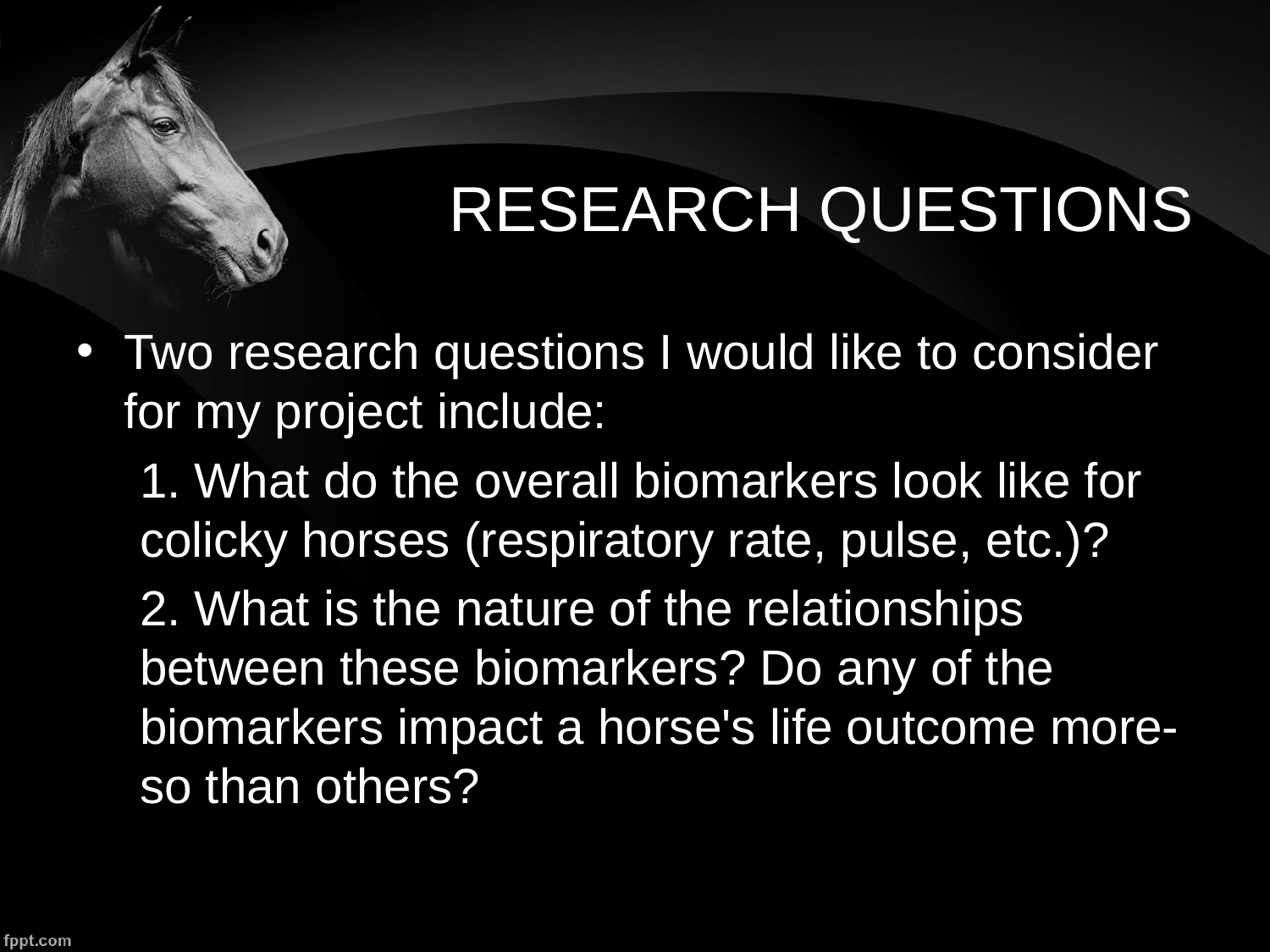

# RESEARCH QUESTIONS
Two research questions I would like to consider for my project include:
1. What do the overall biomarkers look like for colicky horses (respiratory rate, pulse, etc.)?
2. What is the nature of the relationships between these biomarkers? Do any of the biomarkers impact a horse's life outcome more-so than others?